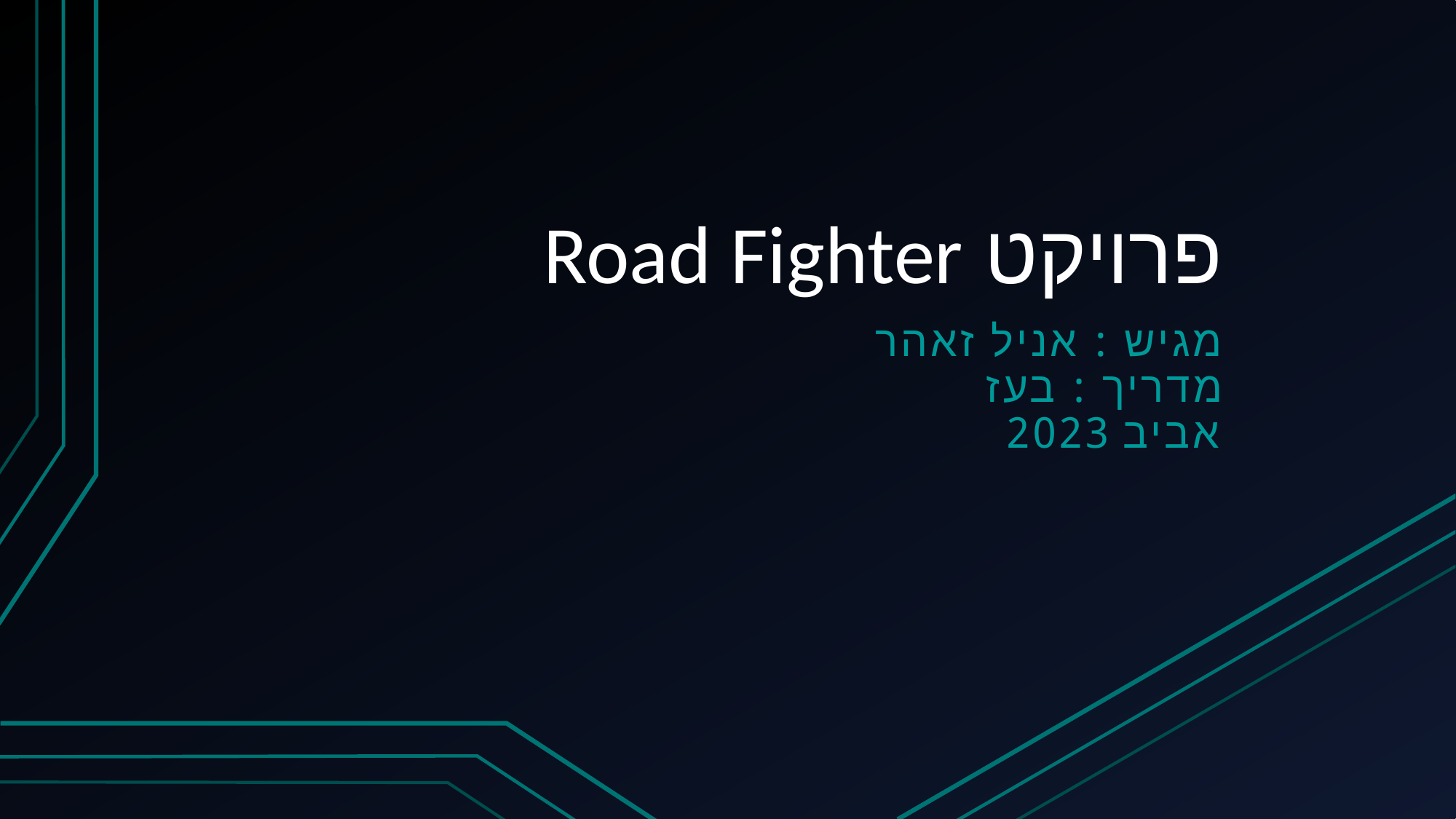

# פרויקט Road Fighter
מגיש : אניל זאהר
מדריך : בעז
אביב 2023